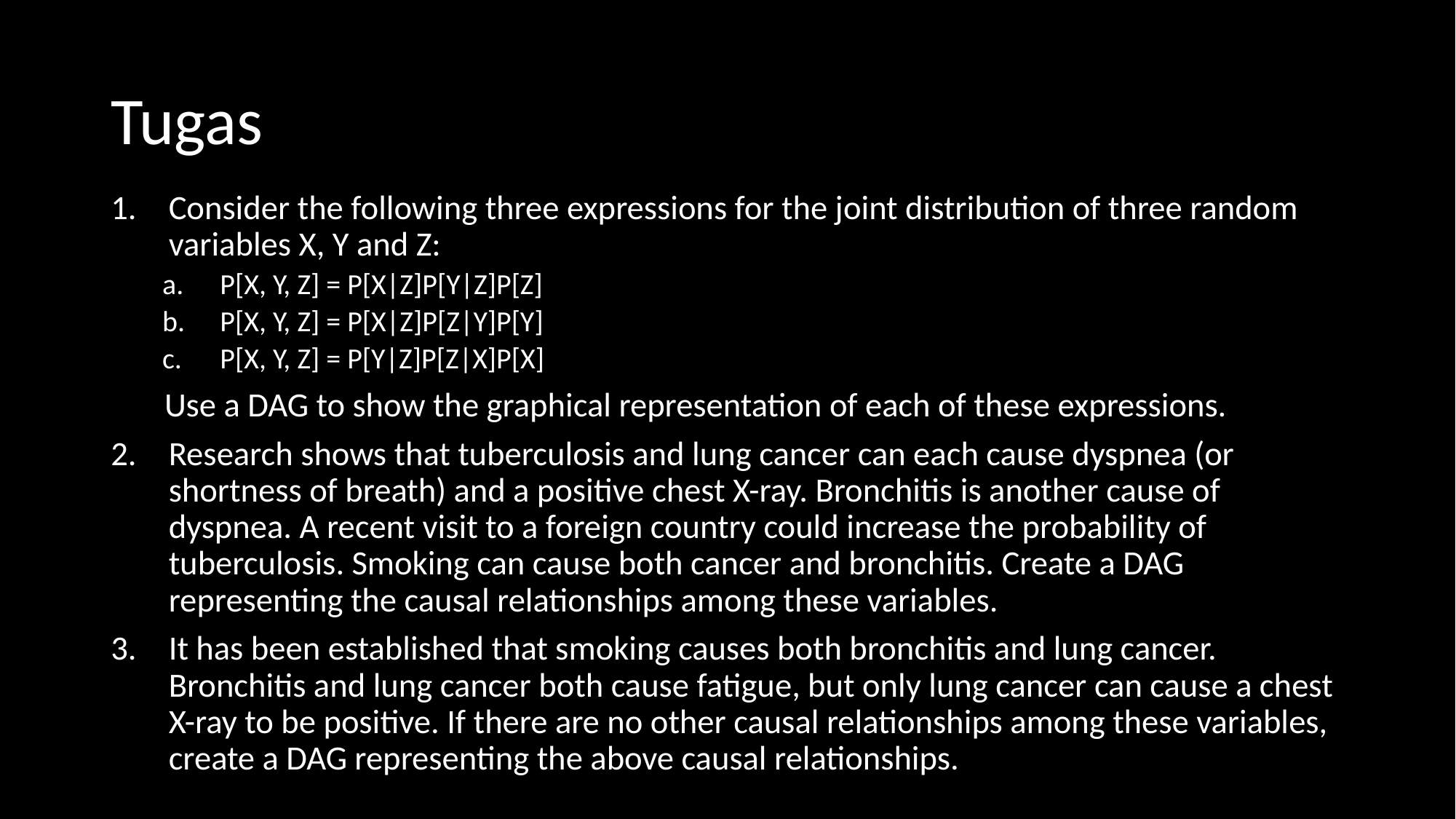

# Tugas
Consider the following three expressions for the joint distribution of three random variables X, Y and Z:
P[X, Y, Z] = P[X|Z]P[Y|Z]P[Z]
P[X, Y, Z] = P[X|Z]P[Z|Y]P[Y]
P[X, Y, Z] = P[Y|Z]P[Z|X]P[X]
       Use a DAG to show the graphical representation of each of these expressions.
Research shows that tuberculosis and lung cancer can each cause dyspnea (or shortness of breath) and a positive chest X-ray. Bronchitis is another cause of dyspnea. A recent visit to a foreign country could increase the probability of tuberculosis. Smoking can cause both cancer and bronchitis. Create a DAG representing the causal relationships among these variables.
It has been established that smoking causes both bronchitis and lung cancer. Bronchitis and lung cancer both cause fatigue, but only lung cancer can cause a chest X-ray to be positive. If there are no other causal relationships among these variables, create a DAG representing the above causal relationships.